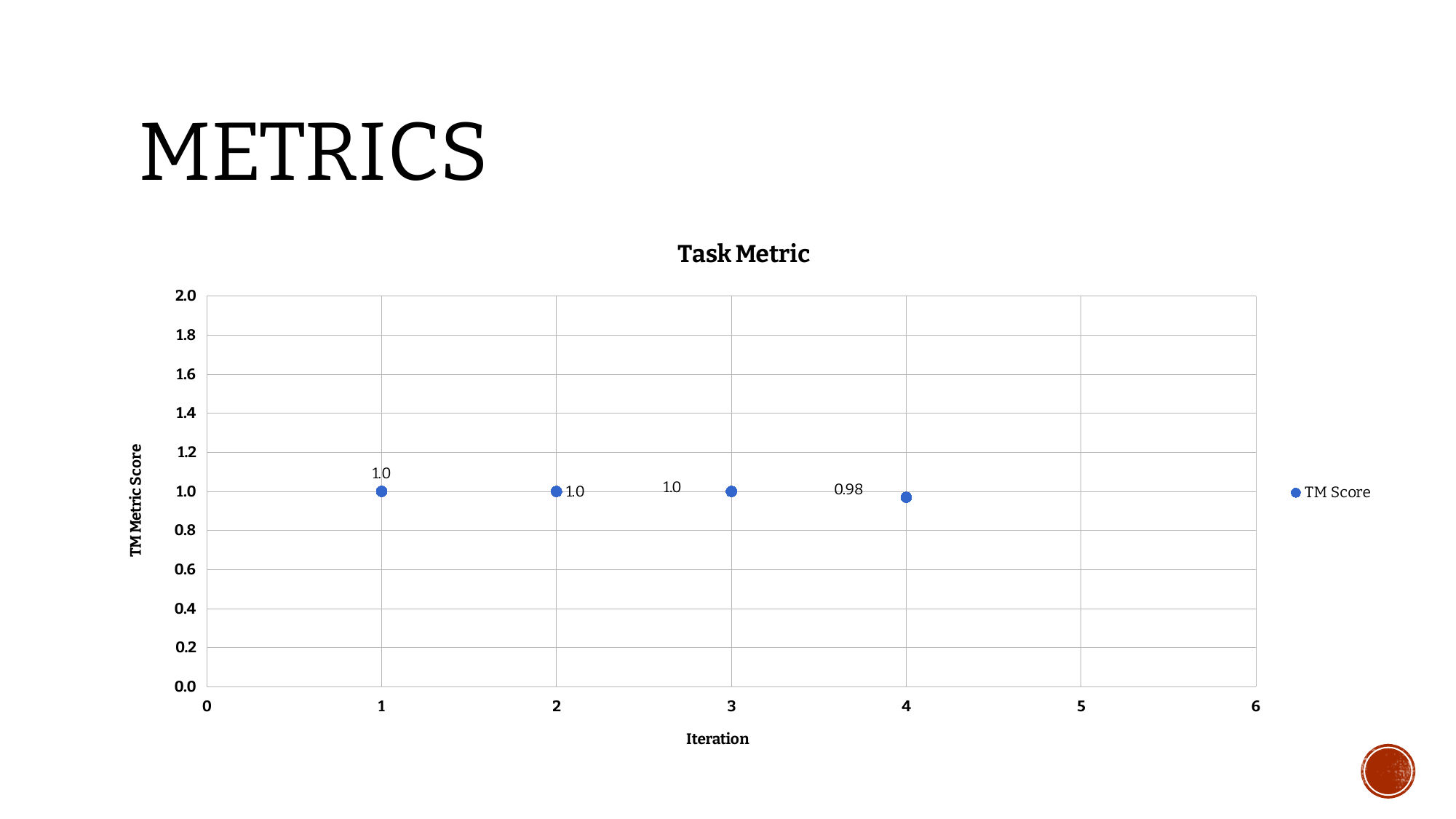

# METRICS

### Chart: Task Metric

| Category |  |
|---|---|
1.0
0.98